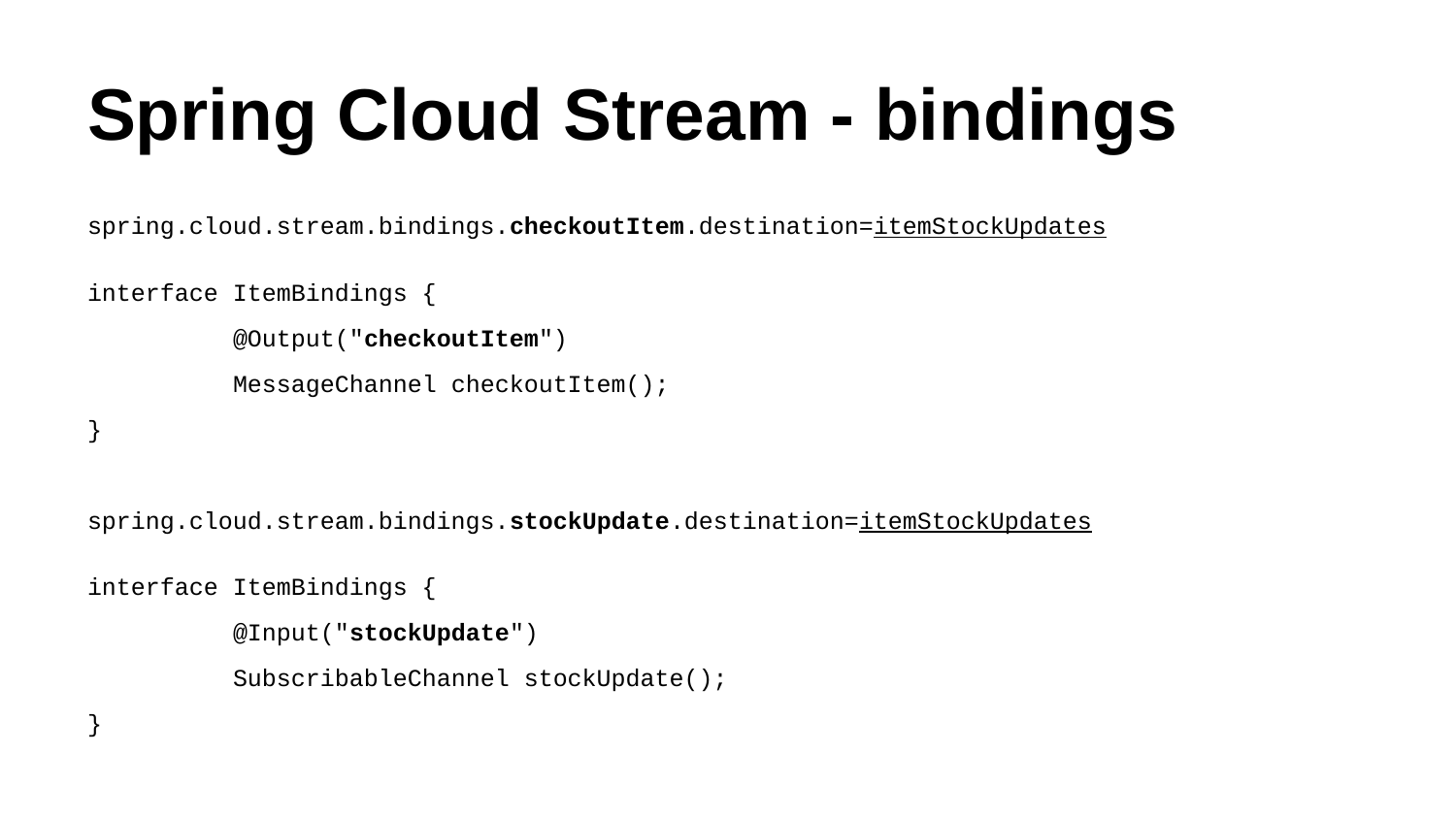

# Spring Cloud Stream - bindings
spring.cloud.stream.bindings.checkoutItem.destination=itemStockUpdates
interface ItemBindings {
	@Output("checkoutItem")
	MessageChannel checkoutItem();
}

spring.cloud.stream.bindings.stockUpdate.destination=itemStockUpdates
interface ItemBindings {
	@Input("stockUpdate")
	SubscribableChannel stockUpdate();
}